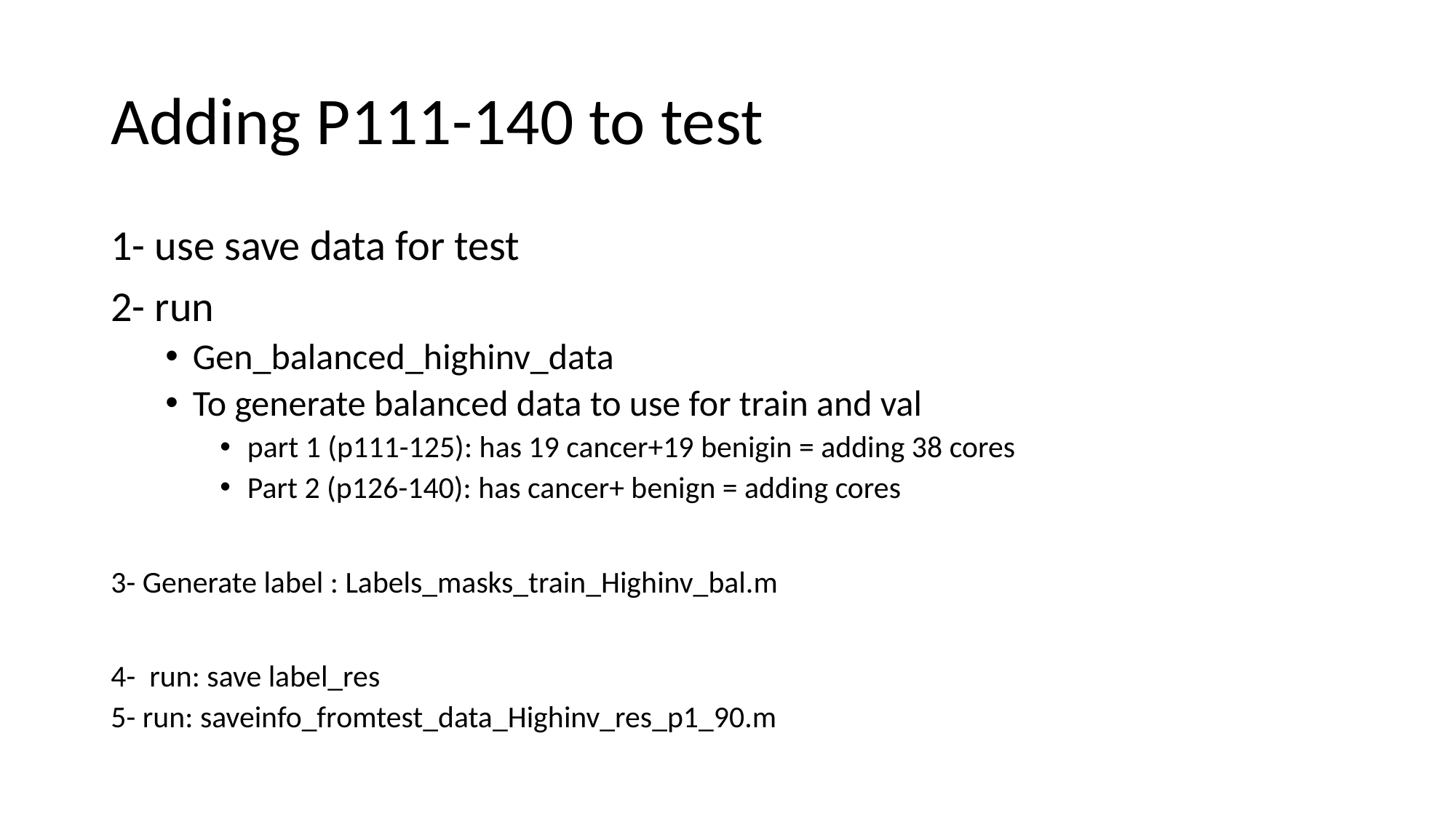

# Adding P111-140 to test
1- use save data for test
2- run
Gen_balanced_highinv_data
To generate balanced data to use for train and val
part 1 (p111-125): has 19 cancer+19 benigin = adding 38 cores
Part 2 (p126-140): has cancer+ benign = adding cores

3- Generate label : Labels_masks_train_Highinv_bal.m

4-  run: save label_res
5- run: saveinfo_fromtest_data_Highinv_res_p1_90.m